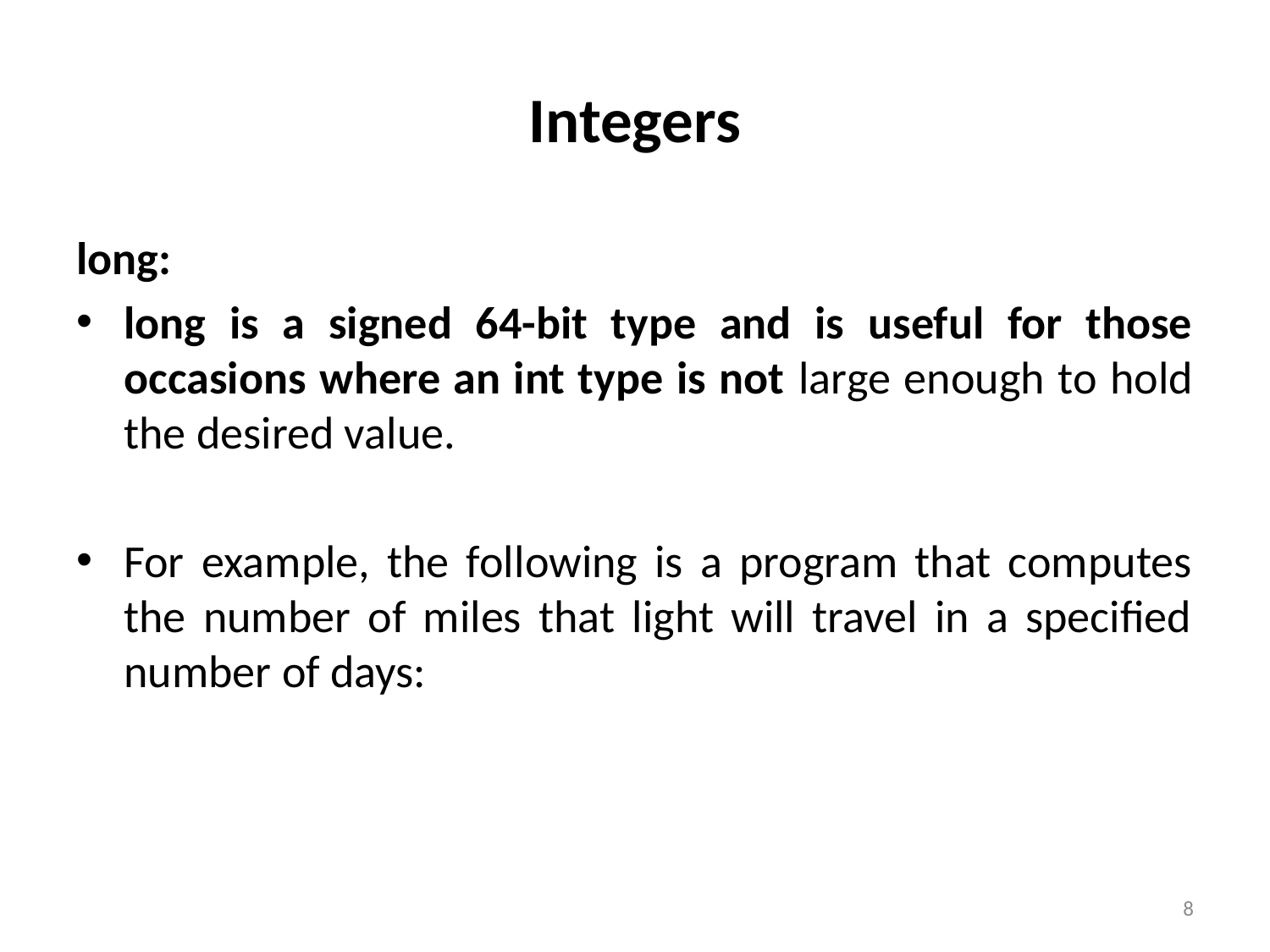

# Integers
long:
long is a signed 64-bit type and is useful for those occasions where an int type is not large enough to hold the desired value.

For example, the following is a program that computes the number of miles that light will travel in a specified number of days:

8